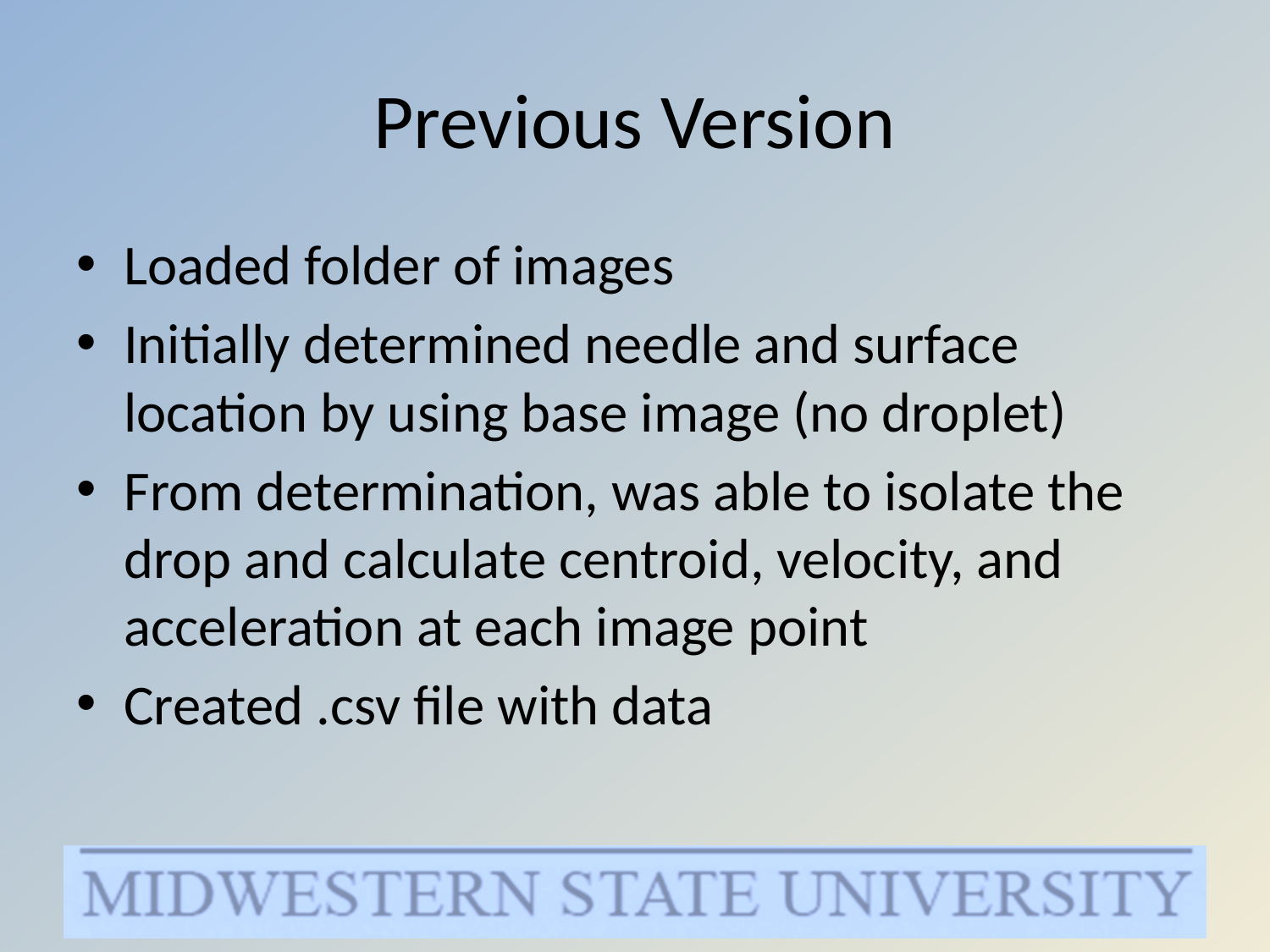

# Previous Version
Loaded folder of images
Initially determined needle and surface location by using base image (no droplet)
From determination, was able to isolate the drop and calculate centroid, velocity, and acceleration at each image point
Created .csv file with data